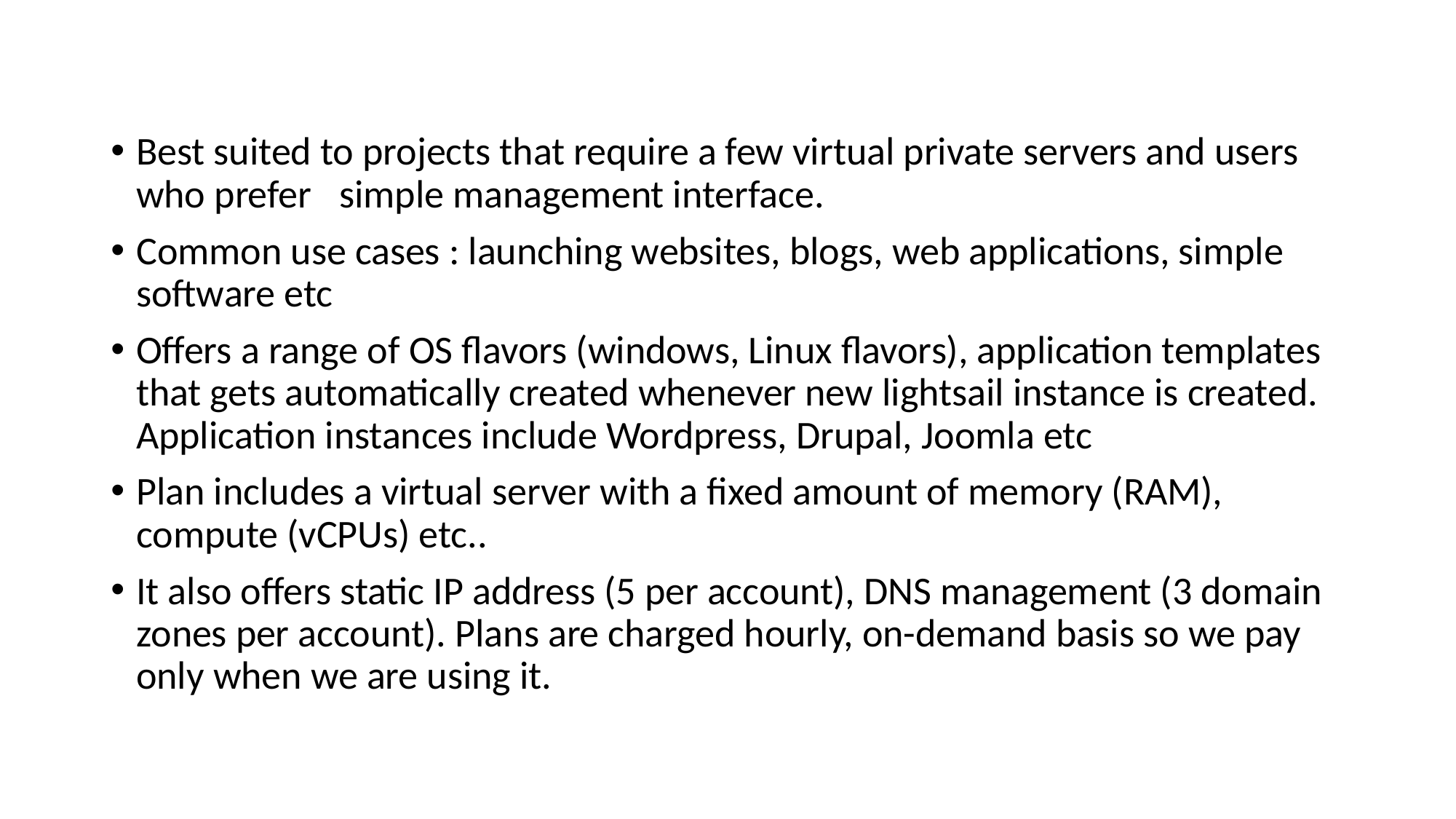

Best suited to projects that require a few virtual private servers and users who prefer 	simple management interface.
Common use cases : launching websites, blogs, web applications, simple software etc
Offers a range of OS flavors (windows, Linux flavors), application templates that gets automatically created whenever new lightsail instance is created. Application instances include Wordpress, Drupal, Joomla etc
Plan includes a virtual server with a fixed amount of memory (RAM), compute (vCPUs) etc..
It also offers static IP address (5 per account), DNS management (3 domain zones per account). Plans are charged hourly, on-demand basis so we pay only when we are using it.